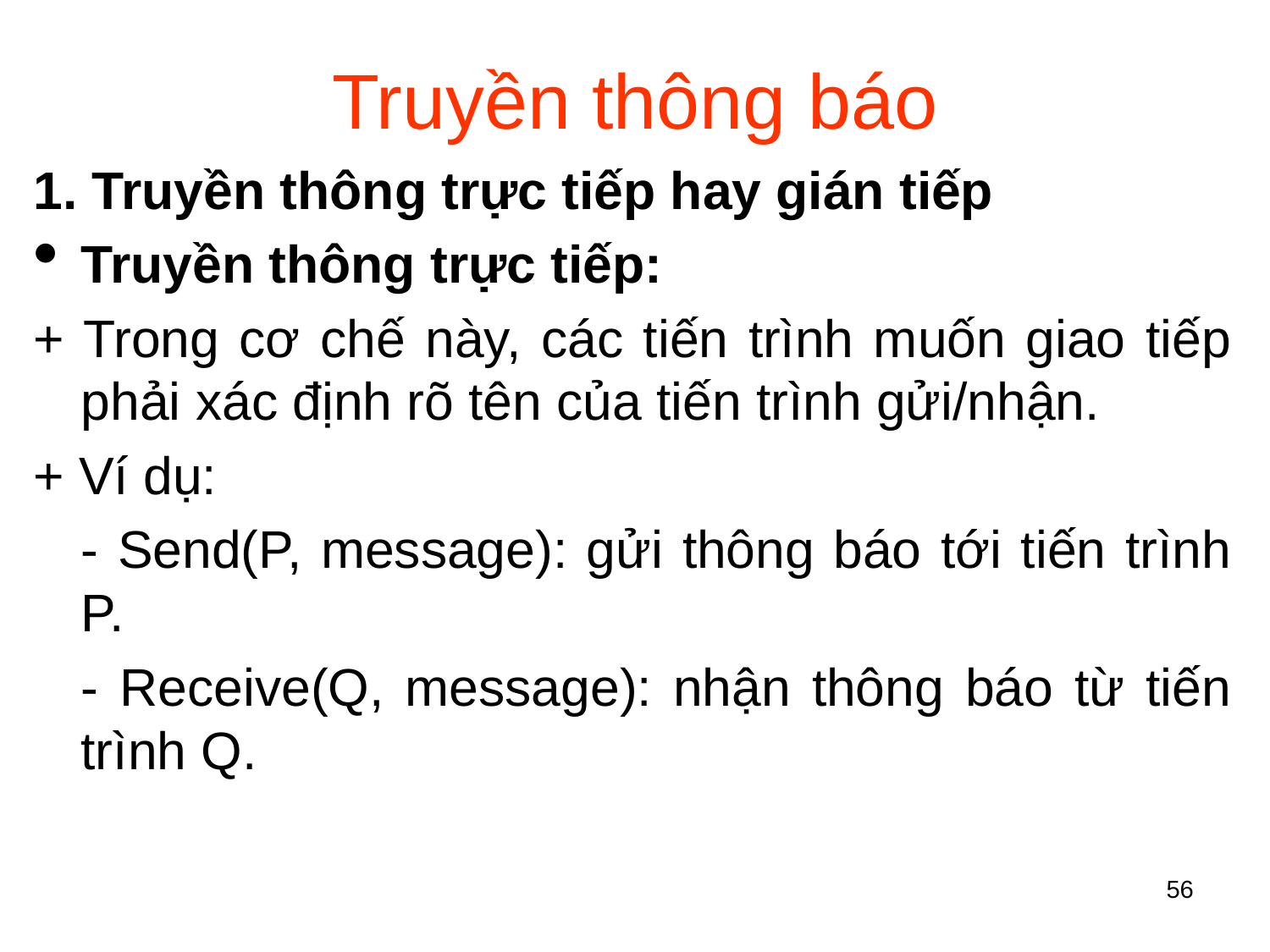

# Truyền thông báo
1. Truyền thông trực tiếp hay gián tiếp
Truyền thông trực tiếp:
+ Trong cơ chế này, các tiến trình muốn giao tiếp phải xác định rõ tên của tiến trình gửi/nhận.
+ Ví dụ:
	- Send(P, message): gửi thông báo tới tiến trình P.
	- Receive(Q, message): nhận thông báo từ tiến trình Q.
56